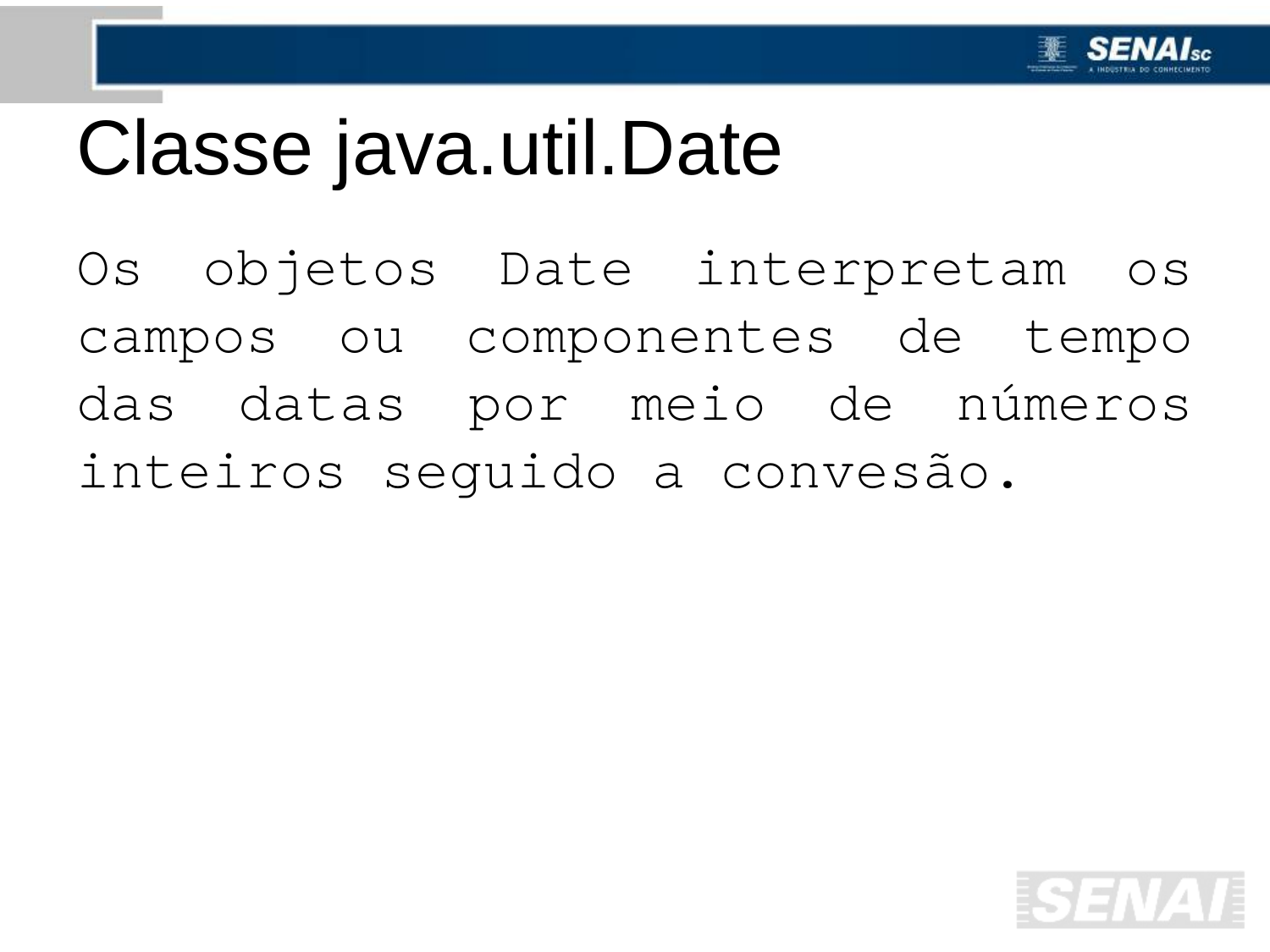

# Classe java.util.Date
Os objetos Date interpretam os campos ou componentes de tempo das datas por meio de números inteiros seguido a convesão.